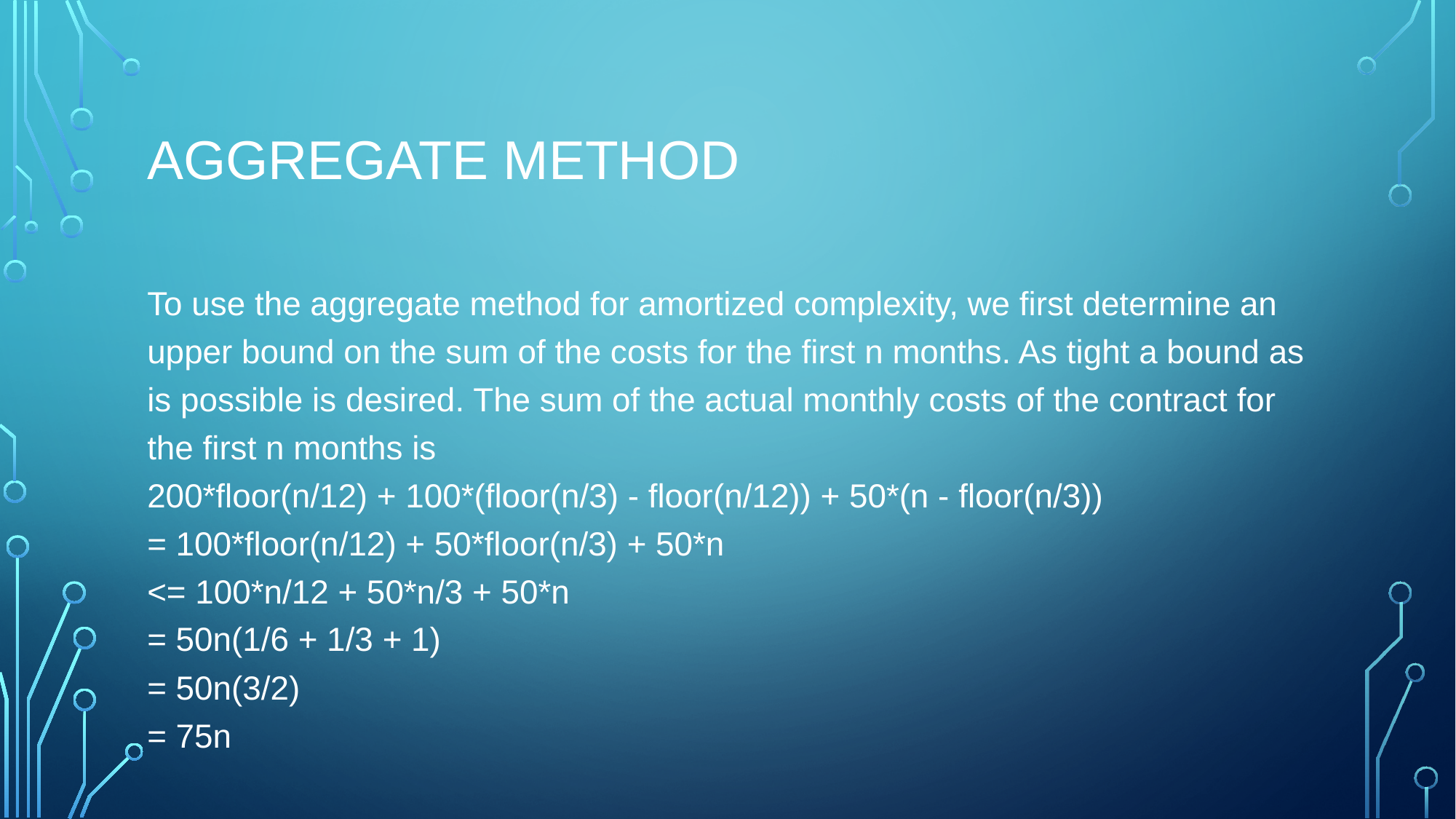

# Aggregate method
To use the aggregate method for amortized complexity, we first determine an upper bound on the sum of the costs for the first n months. As tight a bound as is possible is desired. The sum of the actual monthly costs of the contract for the first n months is
200*floor(n/12) + 100*(floor(n/3) - floor(n/12)) + 50*(n - floor(n/3))
= 100*floor(n/12) + 50*floor(n/3) + 50*n
<= 100*n/12 + 50*n/3 + 50*n
= 50n(1/6 + 1/3 + 1)
= 50n(3/2)
= 75n